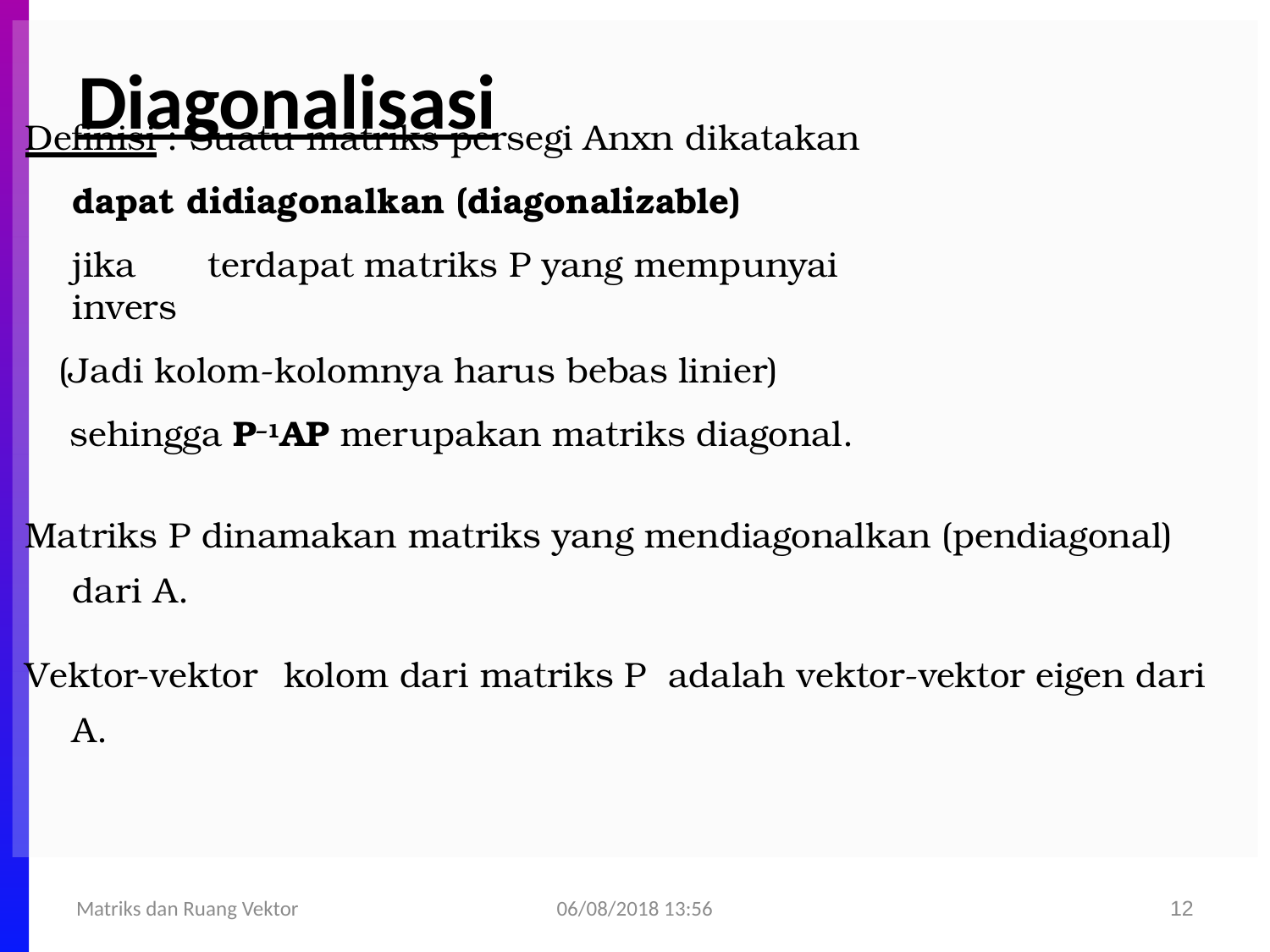

# Diagonalisasi
Definisi : Suatu matriks persegi Anxn dikatakan
dapat didiagonalkan (diagonalizable)
jika	terdapat matriks P yang mempunyai invers
(Jadi kolom-kolomnya harus bebas linier)
sehingga P–1AP merupakan matriks diagonal.
Matriks P dinamakan matriks yang mendiagonalkan (pendiagonal)
dari A.

Vektor-vektor	kolom dari matriks P	adalah vektor-vektor eigen dari
A.
06/08/2018 13:56
Matriks dan Ruang Vektor
12